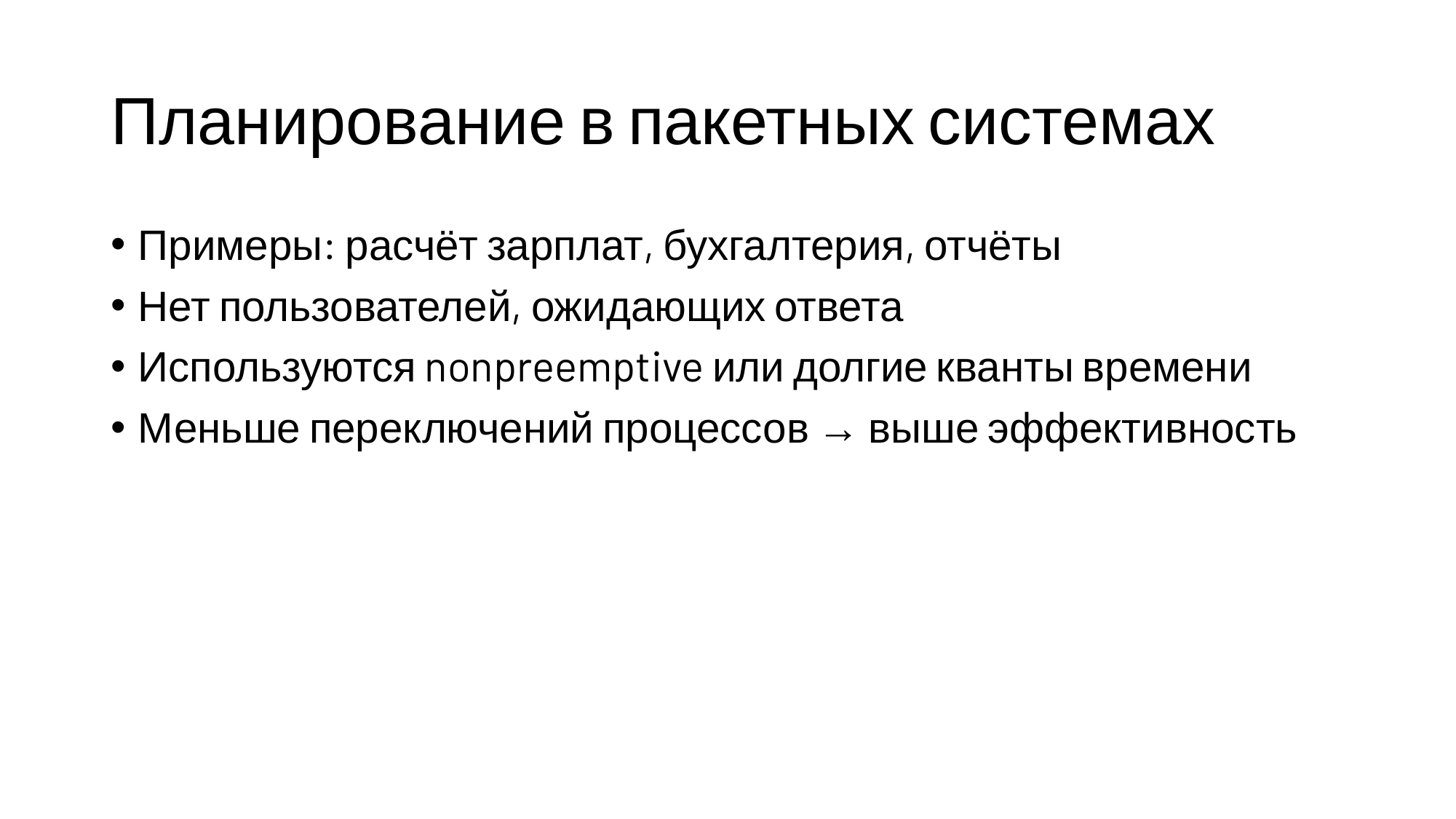

# Планирование в пакетных системах
Примеры: расчёт зарплат, бухгалтерия, отчёты
Нет пользователей, ожидающих ответа
Используются nonpreemptive или долгие кванты времени
Меньше переключений процессов → выше эффективность